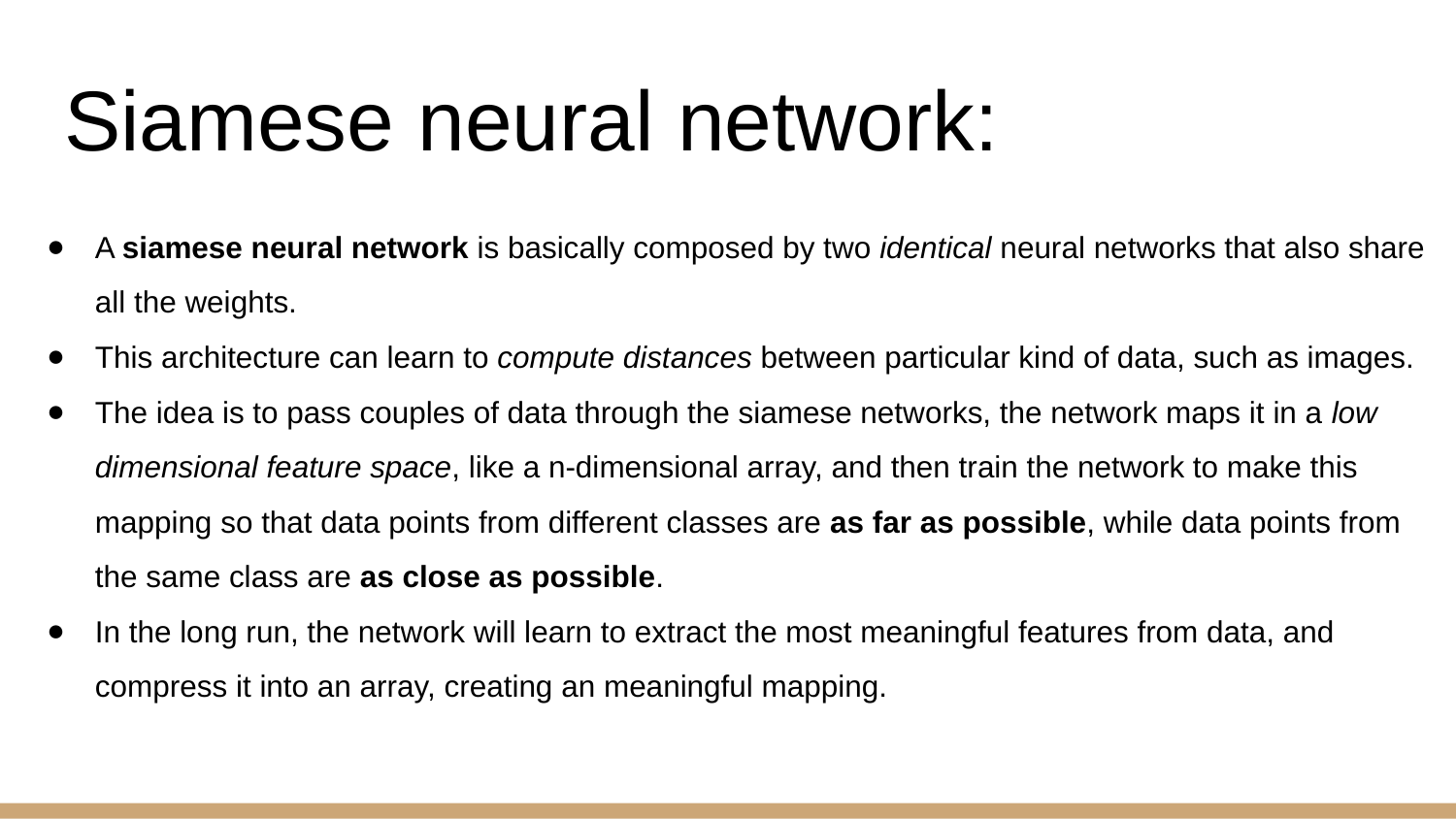

# Siamese neural network:
A siamese neural network is basically composed by two identical neural networks that also share all the weights.
This architecture can learn to compute distances between particular kind of data, such as images.
The idea is to pass couples of data through the siamese networks, the network maps it in a low dimensional feature space, like a n-dimensional array, and then train the network to make this mapping so that data points from different classes are as far as possible, while data points from the same class are as close as possible.
In the long run, the network will learn to extract the most meaningful features from data, and compress it into an array, creating an meaningful mapping.